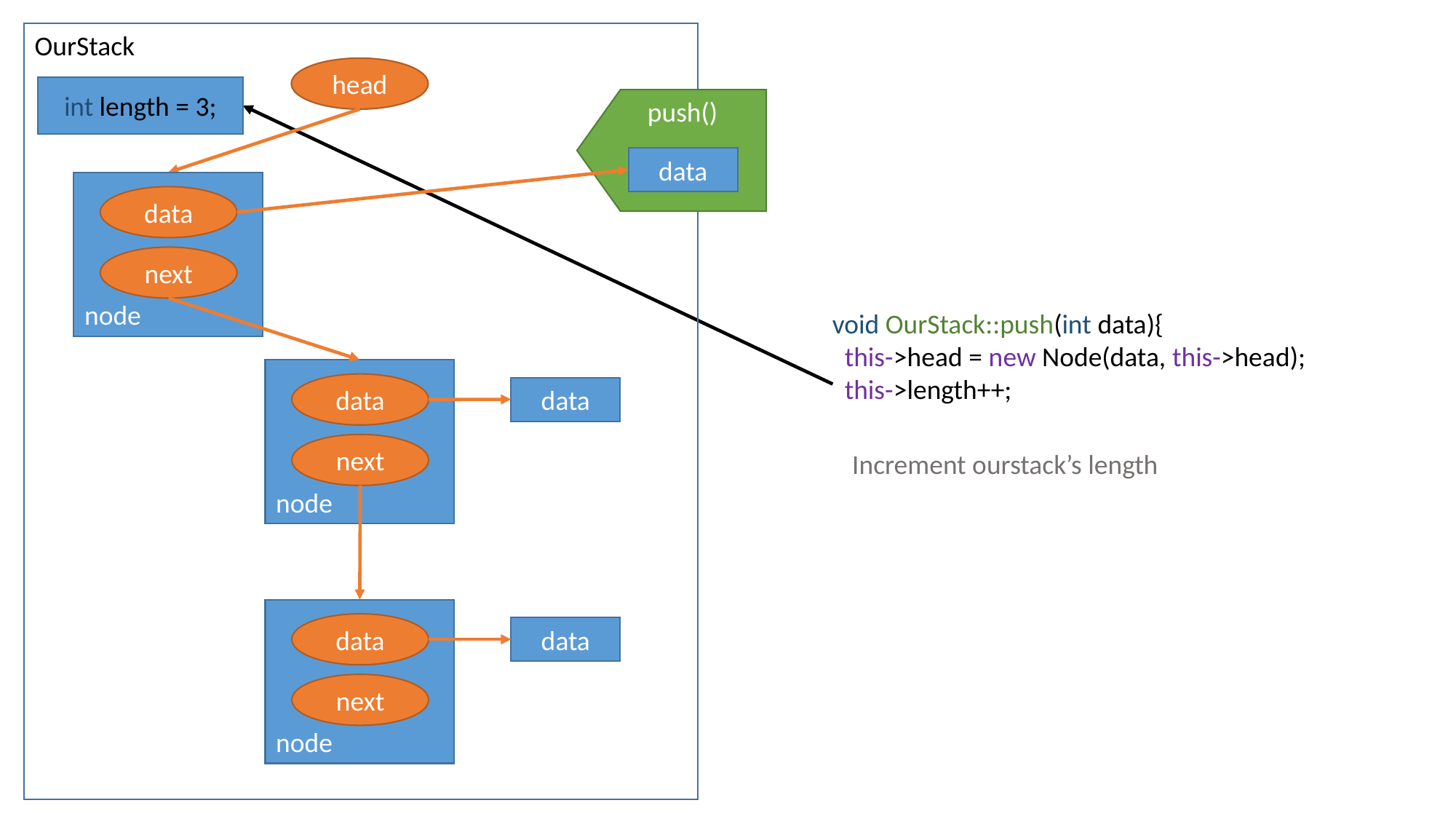

OurStack
head
int length = 3;
push()
data
node
data
next
void OurStack::push(int data){
  this->head = new Node(data, this->head);
  this->length++;
node
data
data
next
Increment ourstack’s length
node
data
data
next